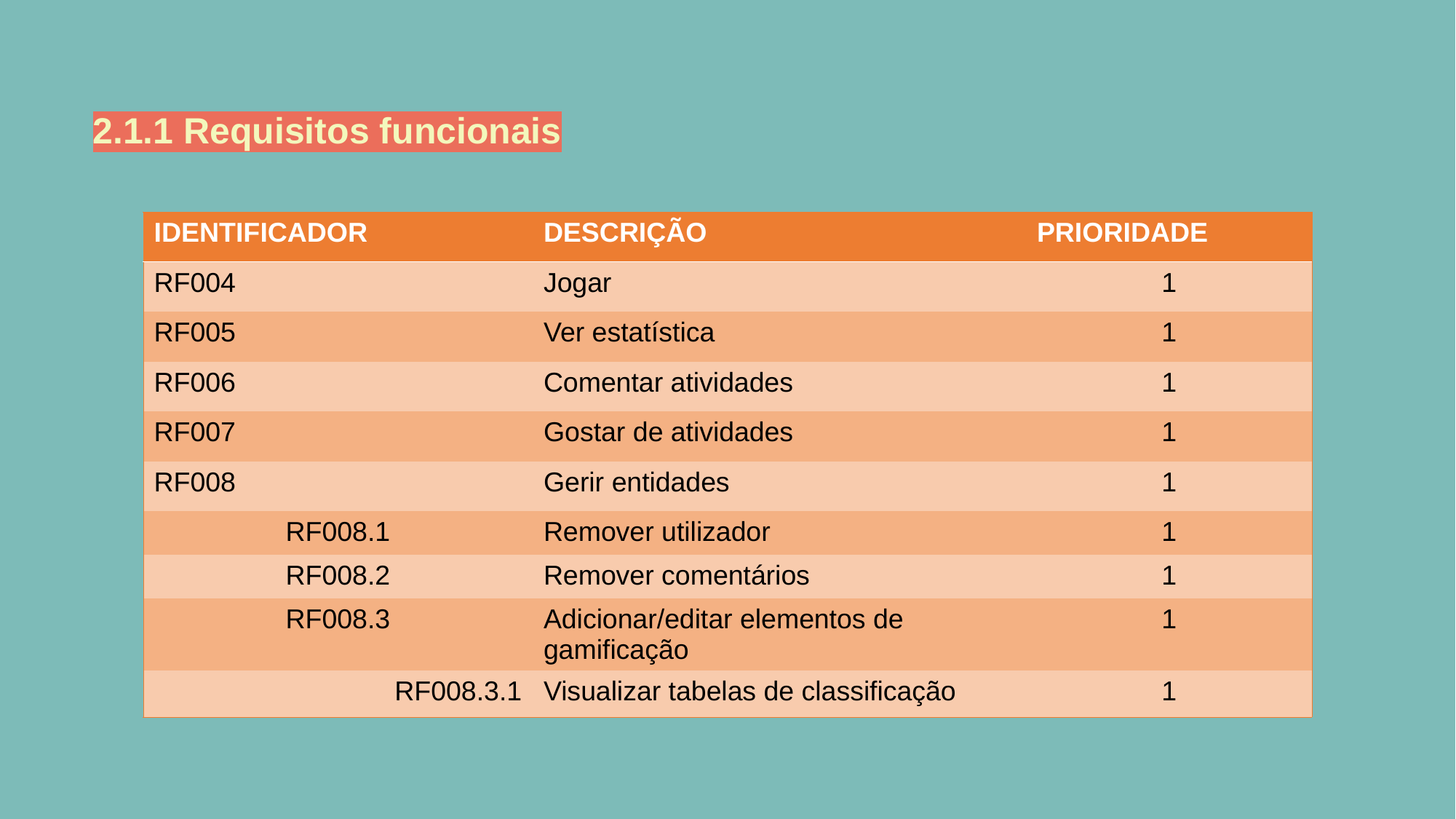

2.1.1 Requisitos funcionais

| IDENTIFICADOR | DESCRIÇÃO | PRIORIDADE |
| --- | --- | --- |
| RF004 | Jogar | 1 |
| RF005 | Ver estatística | 1 |
| RF006 | Comentar atividades | 1 |
| RF007 | Gostar de atividades | 1 |
| RF008 | Gerir entidades | 1 |
| RF008.1 | Remover utilizador | 1 |
| RF008.2 | Remover comentários | 1 |
| RF008.3 | Adicionar/editar elementos de gamificação | 1 |
| RF008.3.1 | Visualizar tabelas de classificação | 1 |